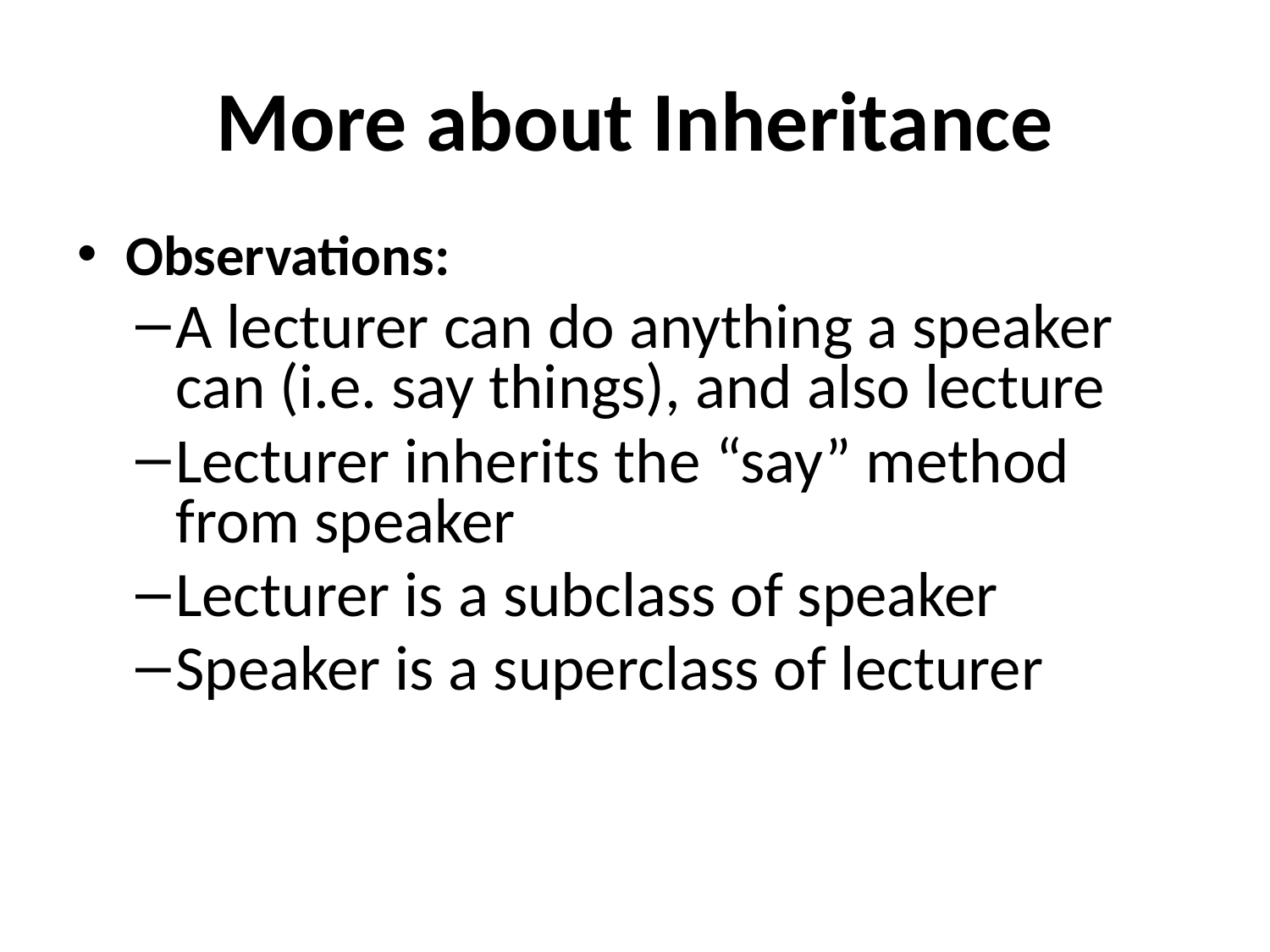

# More about Inheritance
Observations:
A lecturer can do anything a speaker can (i.e. say things), and also lecture
Lecturer inherits the “say” method from speaker
Lecturer is a subclass of speaker
Speaker is a superclass of lecturer